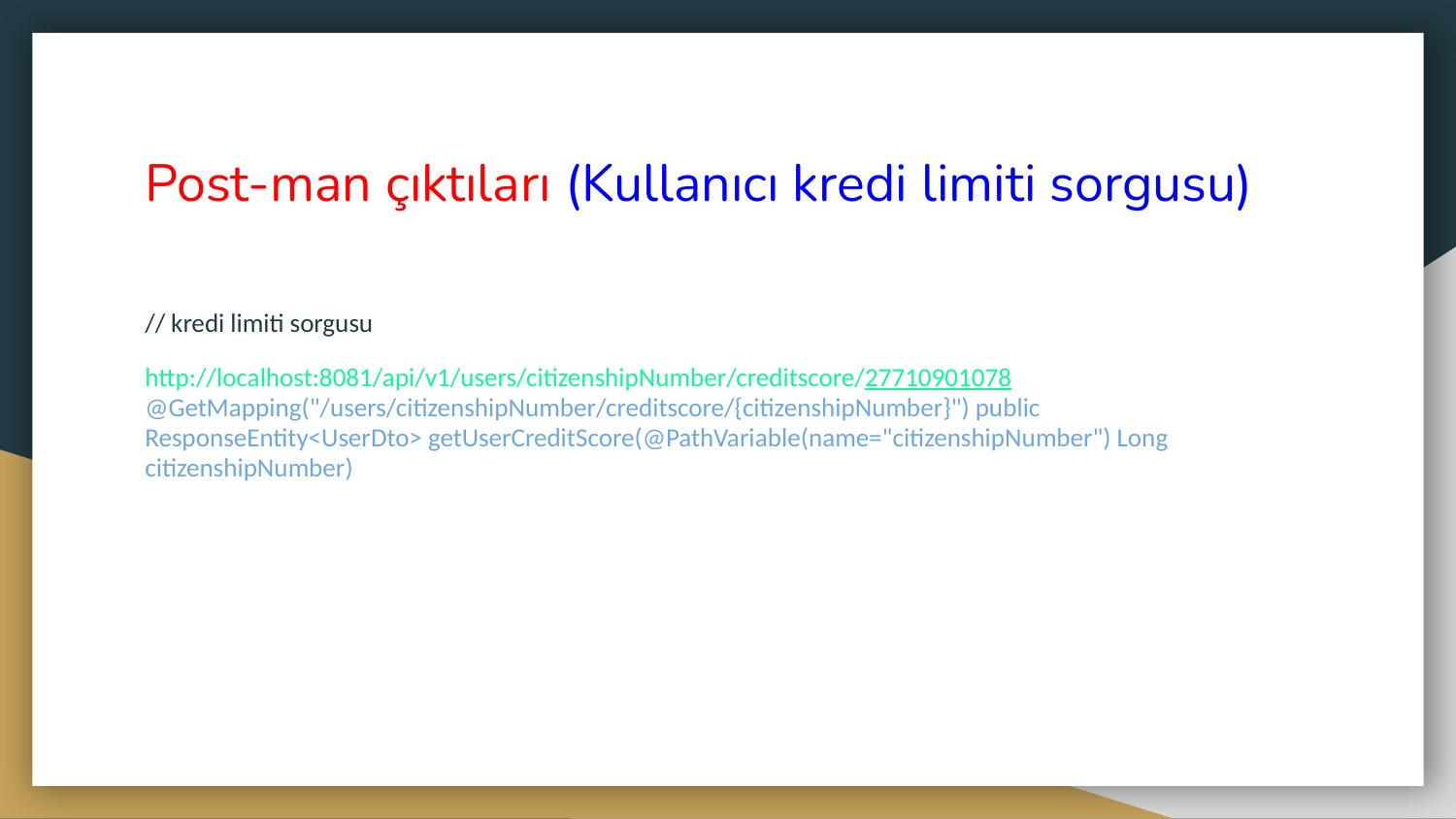

# Post-man çıktıları (Kullanıcı kredi limiti sorgusu)
// kredi limiti sorgusu
http://localhost:8081/api/v1/users/citizenshipNumber/creditscore/27710901078 @GetMapping("/users/citizenshipNumber/creditscore/{citizenshipNumber}") public ResponseEntity<UserDto> getUserCreditScore(@PathVariable(name="citizenshipNumber") Long citizenshipNumber)